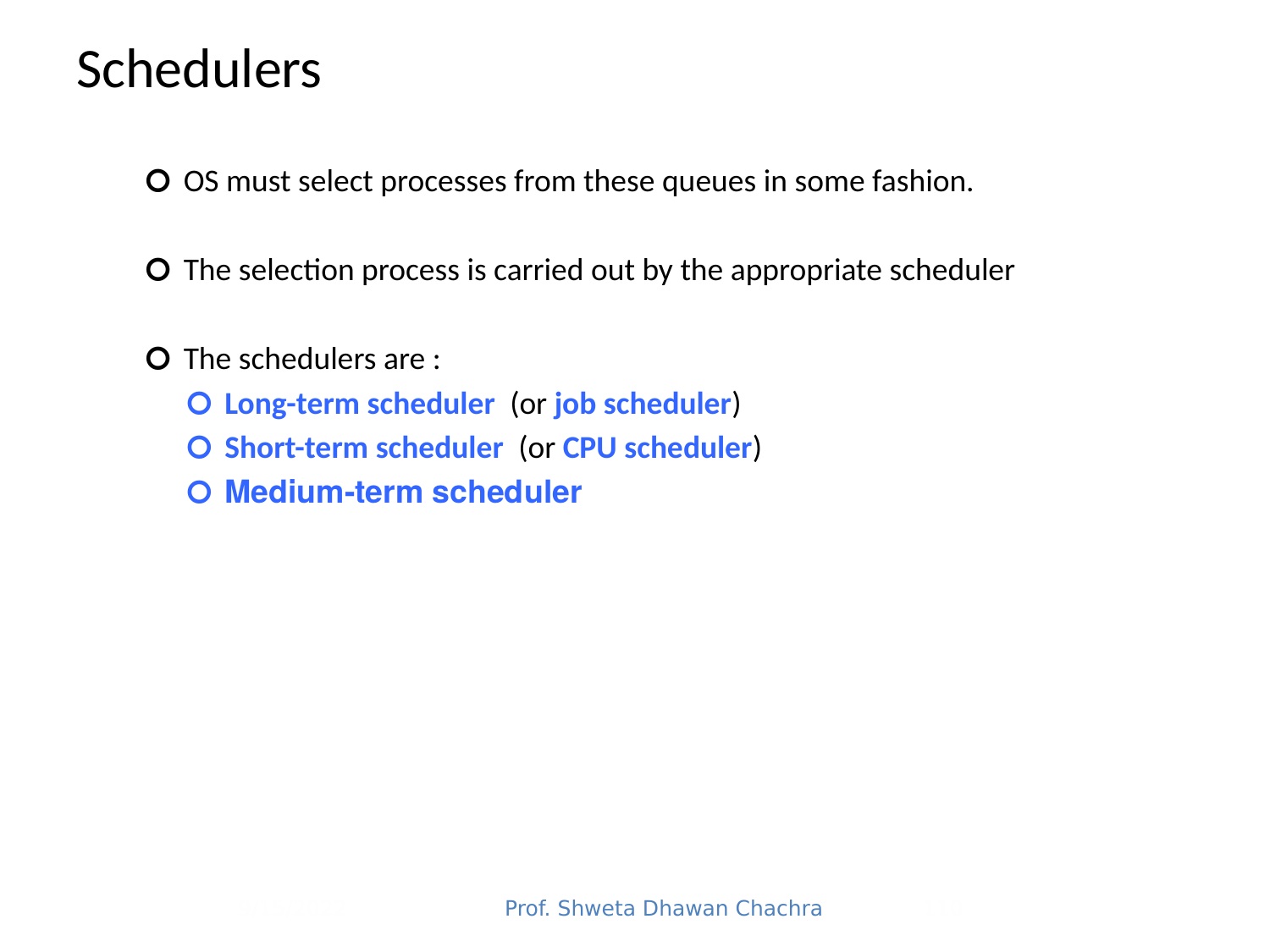

# Schedulers
OS must select processes from these queues in some fashion.

The selection process is carried out by the appropriate scheduler

The schedulers are :
Long-term scheduler  (or job scheduler)
Short-term scheduler  (or CPU scheduler)
Medium-term scheduler

9/15/2022
Prof. Shweta Dhawan Chachra
110